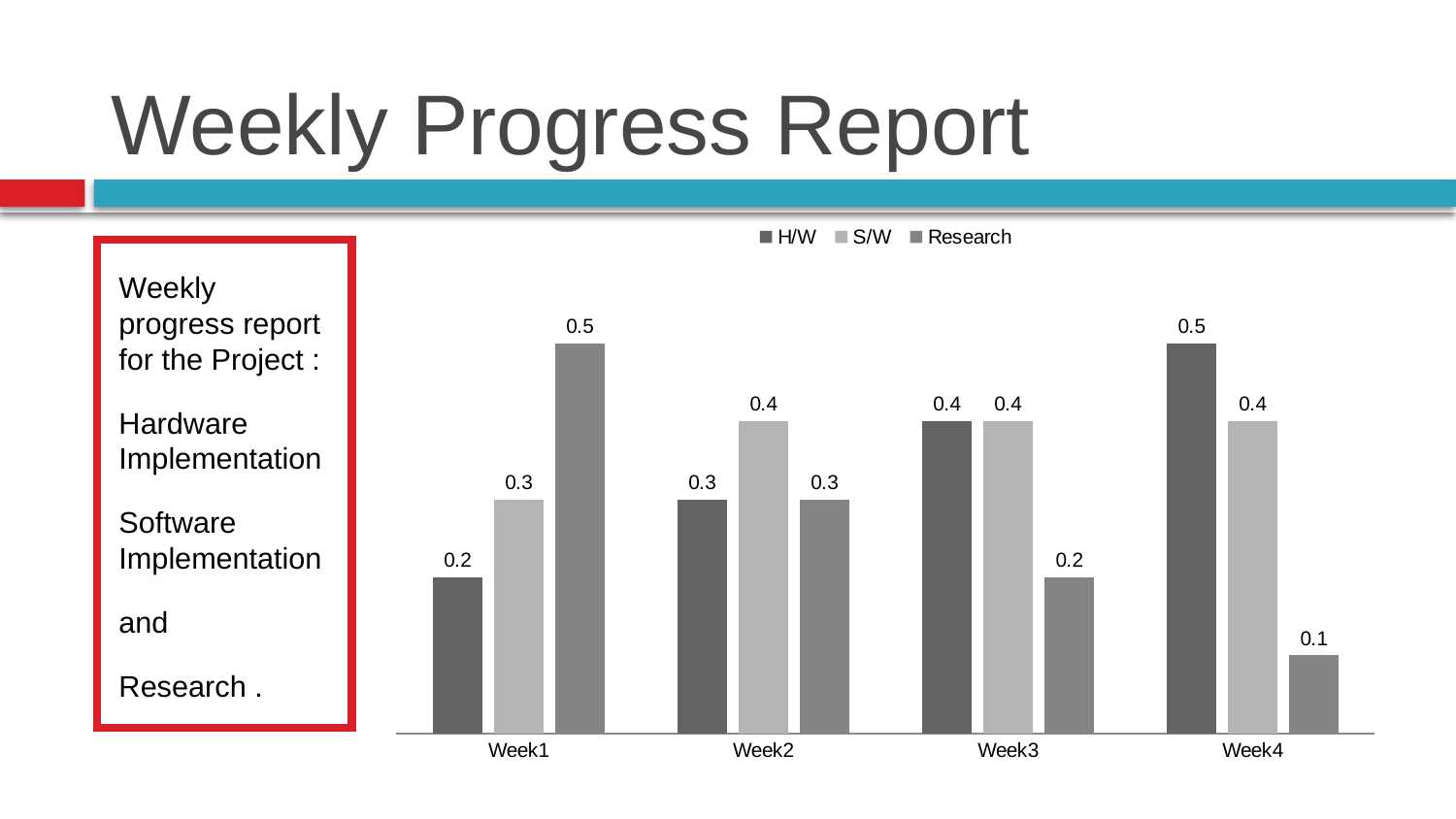

# Weekly Progress Report

### Chart

| Category | H/W  | S/W  | Research |
|---|---|---|---|
| Week1 | 0.2 | 0.3 | 0.5 |
| Week2 | 0.3 | 0.4 | 0.3 |
| Week3 | 0.4 | 0.4 | 0.2 |
| Week4 | 0.5 | 0.4 | 0.1 |
Weekly progress report for the Project :
Hardware Implementation
Software Implementation
and
Research .